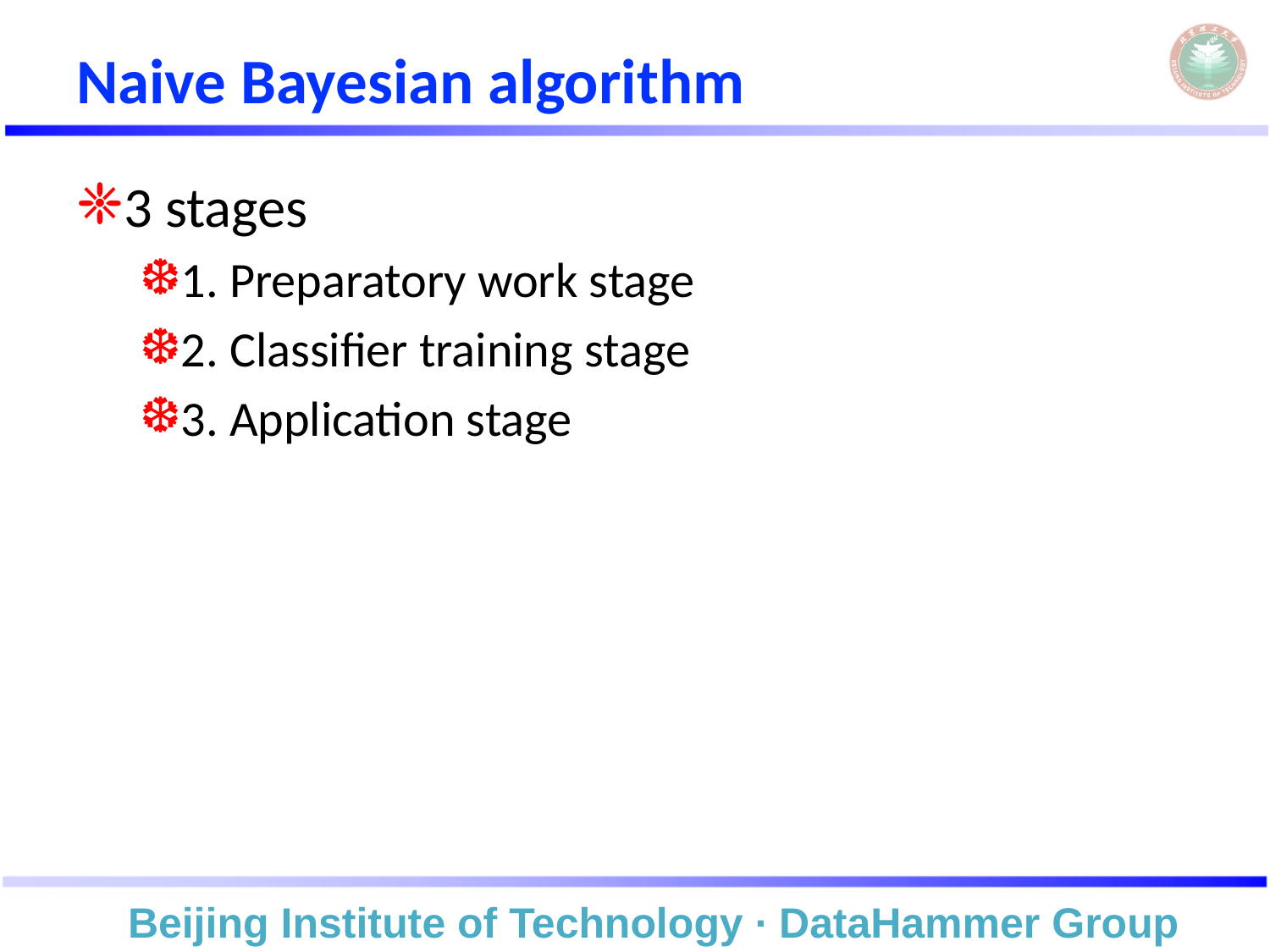

# Naive Bayesian algorithm
3 stages
1. Preparatory work stage
2. Classifier training stage
3. Application stage